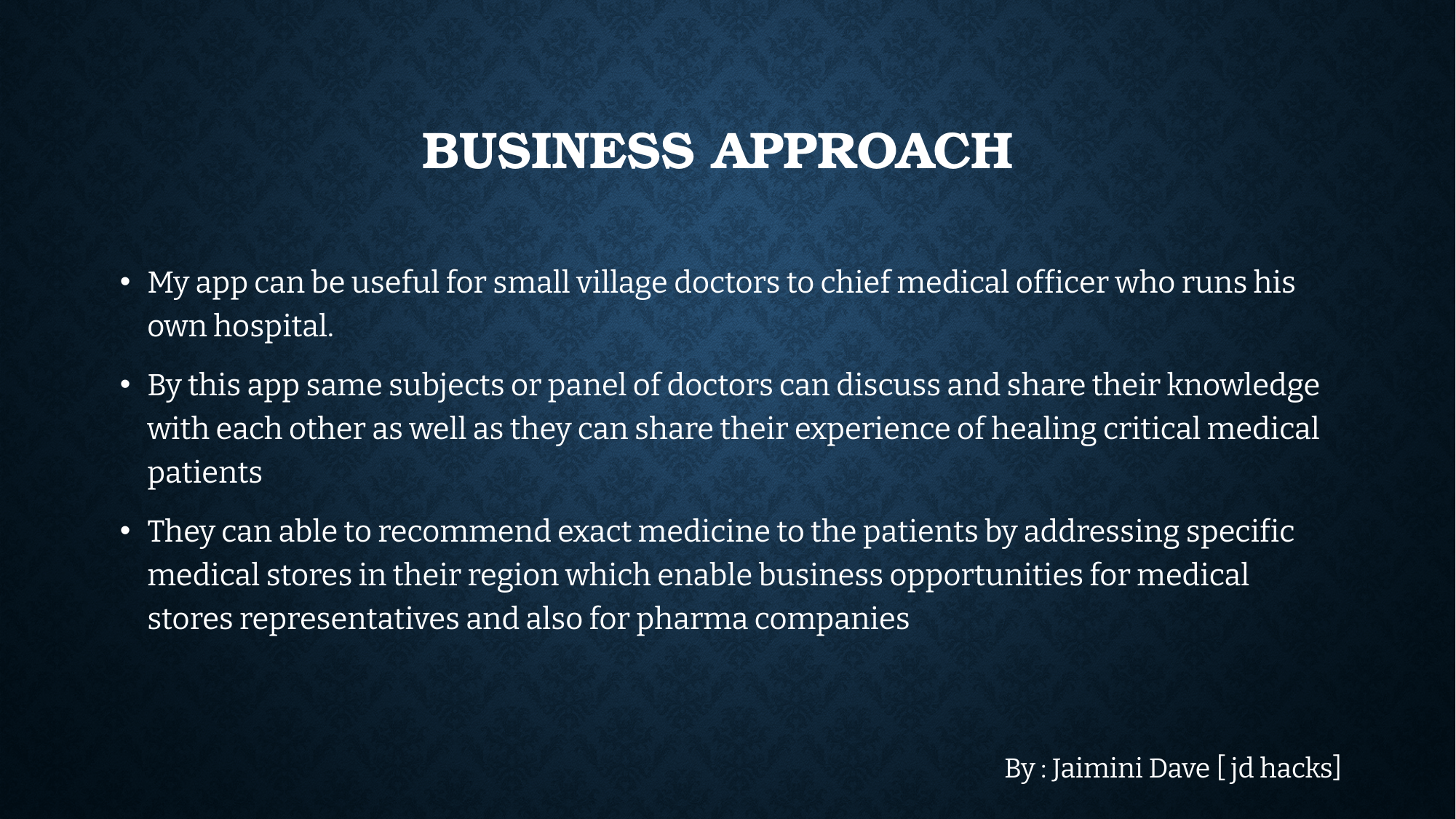

# Business approach
My app can be useful for small village doctors to chief medical officer who runs his own hospital.
By this app same subjects or panel of doctors can discuss and share their knowledge with each other as well as they can share their experience of healing critical medical patients
They can able to recommend exact medicine to the patients by addressing specific medical stores in their region which enable business opportunities for medical stores representatives and also for pharma companies
By : Jaimini Dave [ jd hacks]